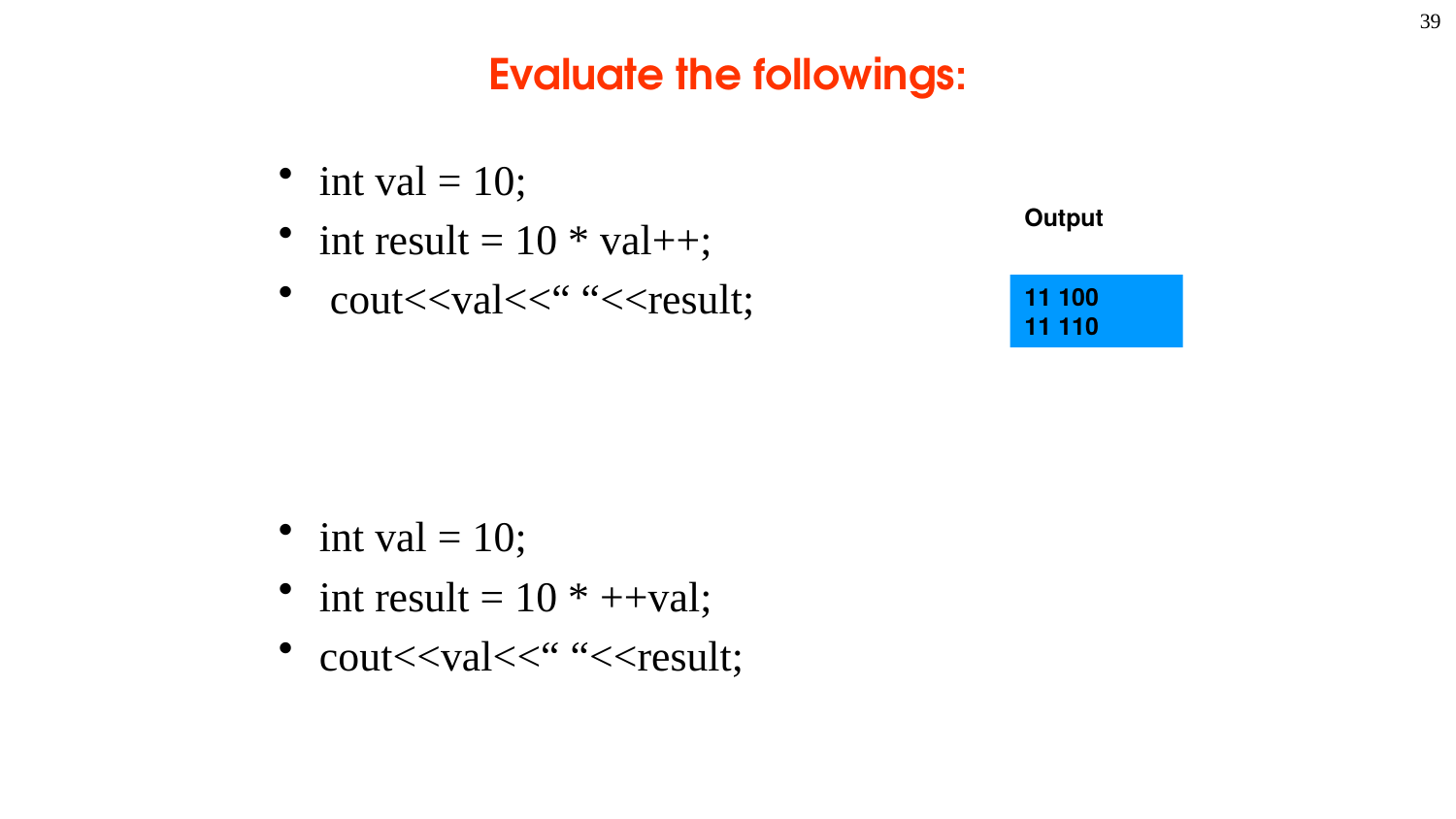

39
# Evaluate the followings:
int val = 10;
int result = 10 * val++;
 cout<<val<<“ “<<result;

int val = 10;
int result = 10 * ++val;
cout<<val<<“ “<<result;

Output
11 100
11 110